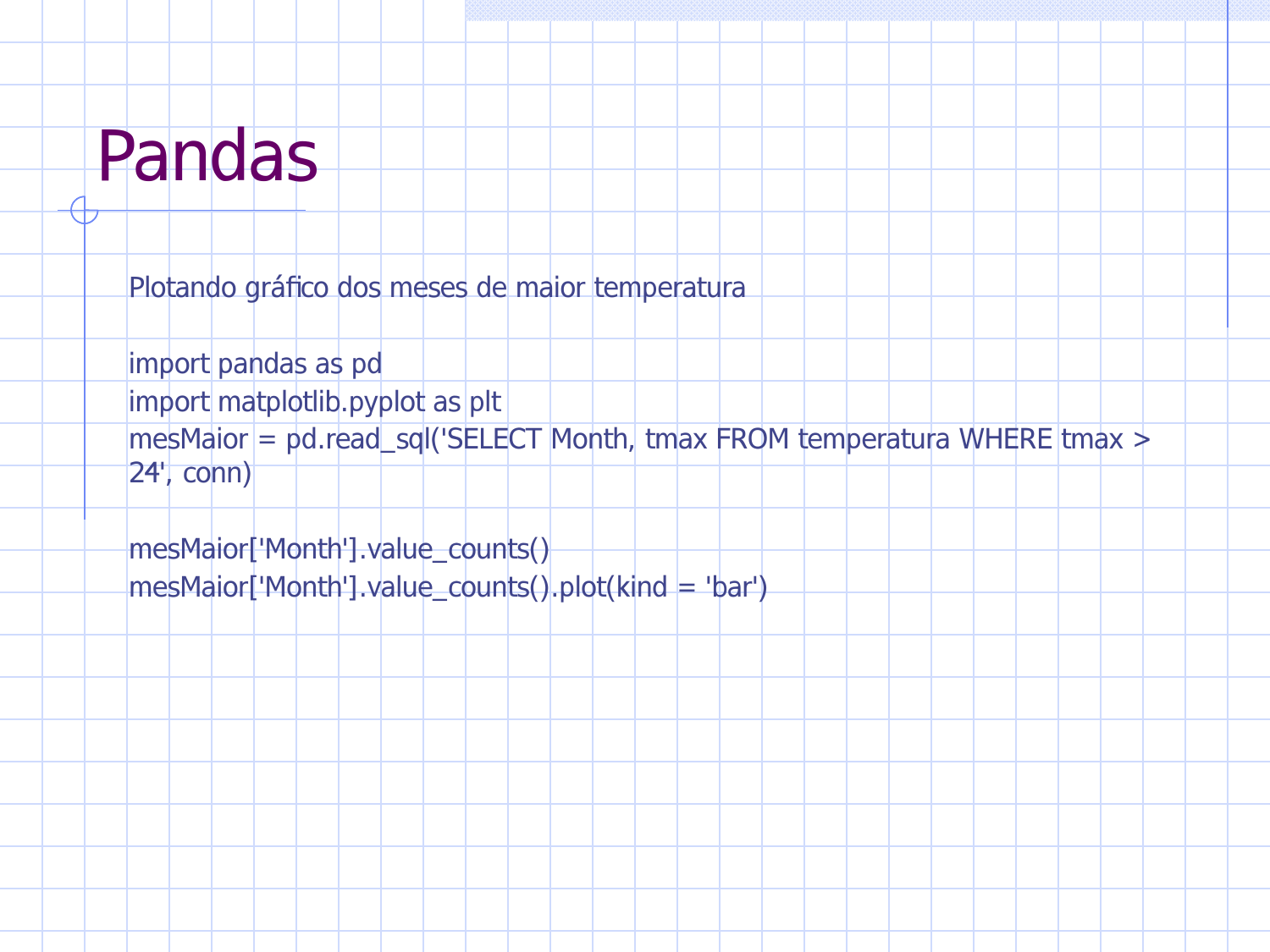

# Pandas

Plotando gráfico dos meses de maior temperatura

import pandas as pd
import matplotlib.pyplot as plt
mesMaior = pd.read_sql('SELECT Month, tmax FROM temperatura WHERE tmax > 24', conn)

mesMaior['Month'].value_counts()
mesMaior['Month'].value_counts().plot(kind = 'bar')